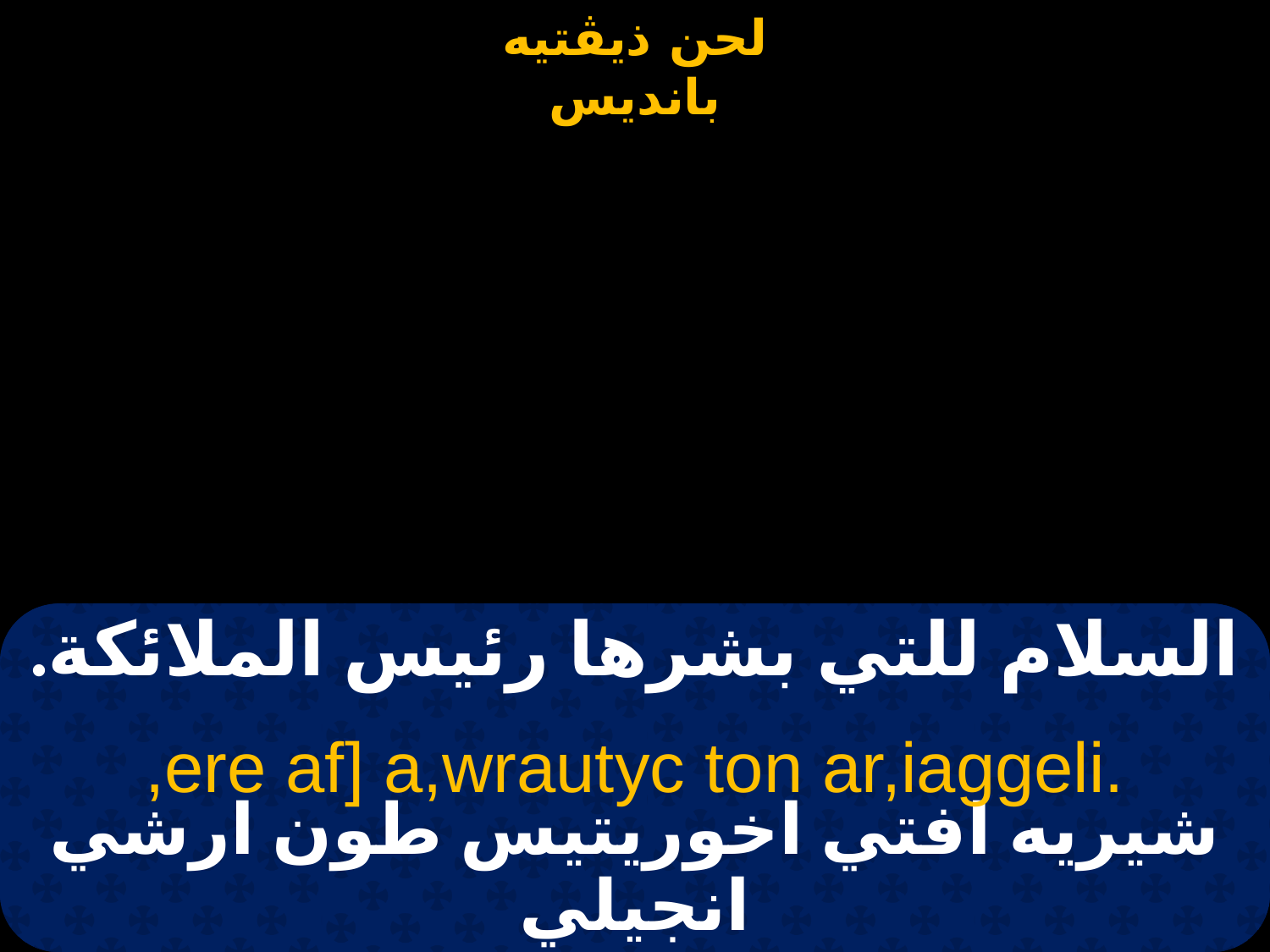

# السلام للتي بشرها رئيس الملائكة.
,ere af] a,wrautyc ton ar,iaggeli.
شيريه افتي اخوريتيس طون ارشي انجيلي